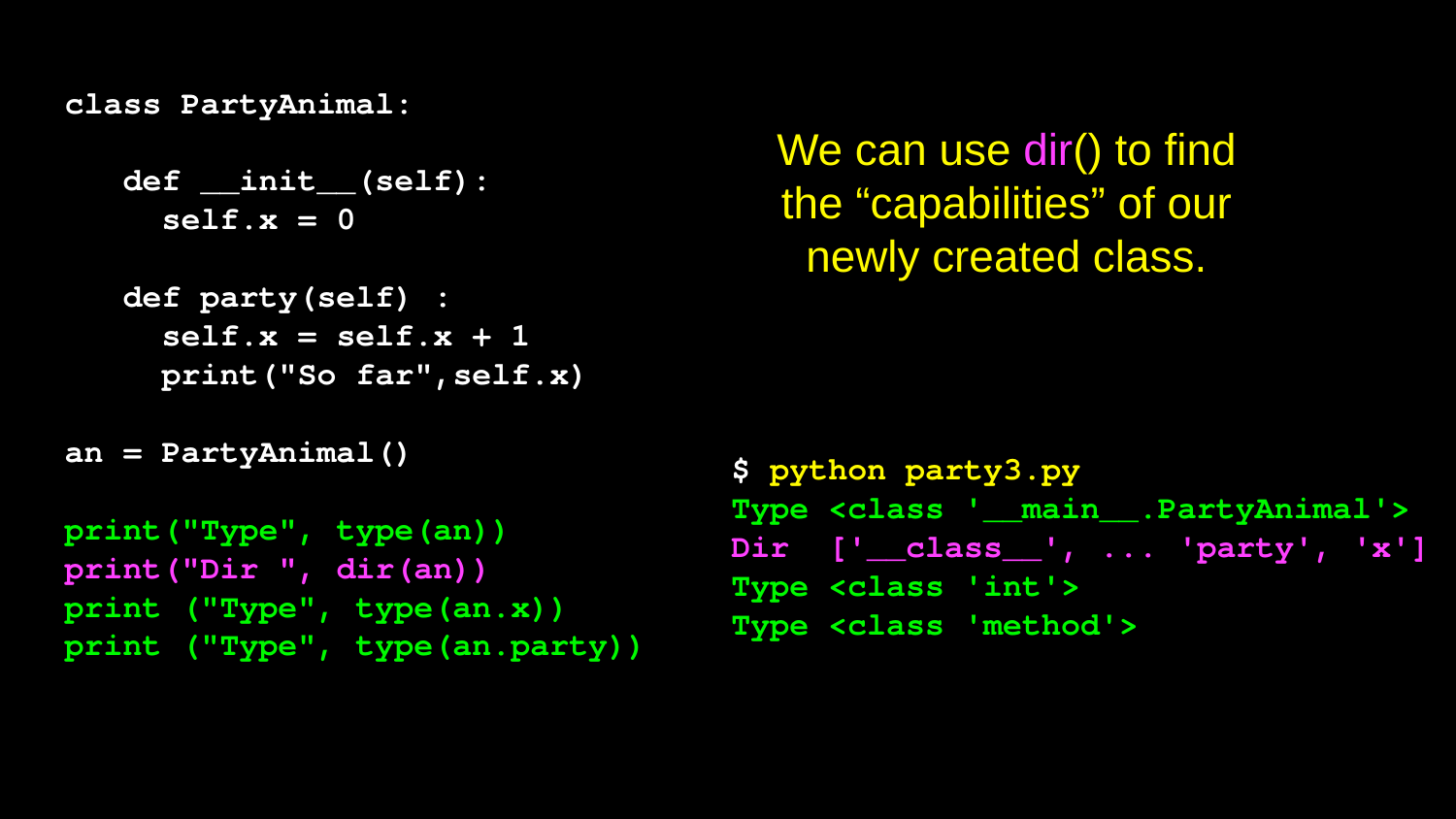

class PartyAnimal:

   def __init__(self):
     self.x = 0

   def party(self) :
     self.x = self.x + 1
     print("So far",self.x)

an = PartyAnimal()

print("Type", type(an))
print("Dir ", dir(an))
print ("Type", type(an.x))
print ("Type", type(an.party))
We can use dir() to find the “capabilities” of our newly created class.
$ python party3.py
Type <class '__main__.PartyAnimal'>
Dir  ['__class__', ... 'party', 'x']
Type <class 'int'>
Type <class 'method'>